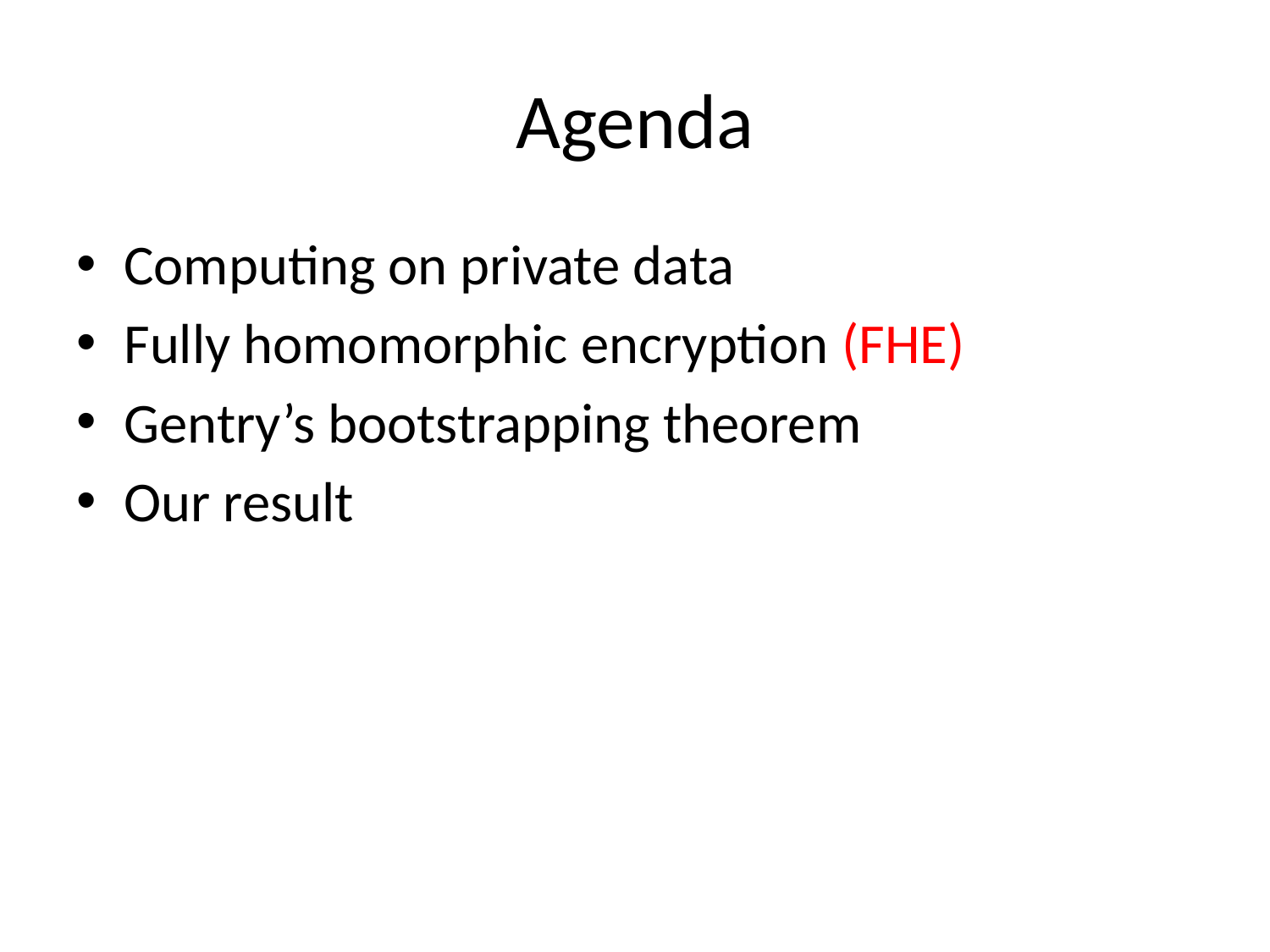

# Agenda
Computing on private data
Fully homomorphic encryption (FHE)
Gentry’s bootstrapping theorem
Our result